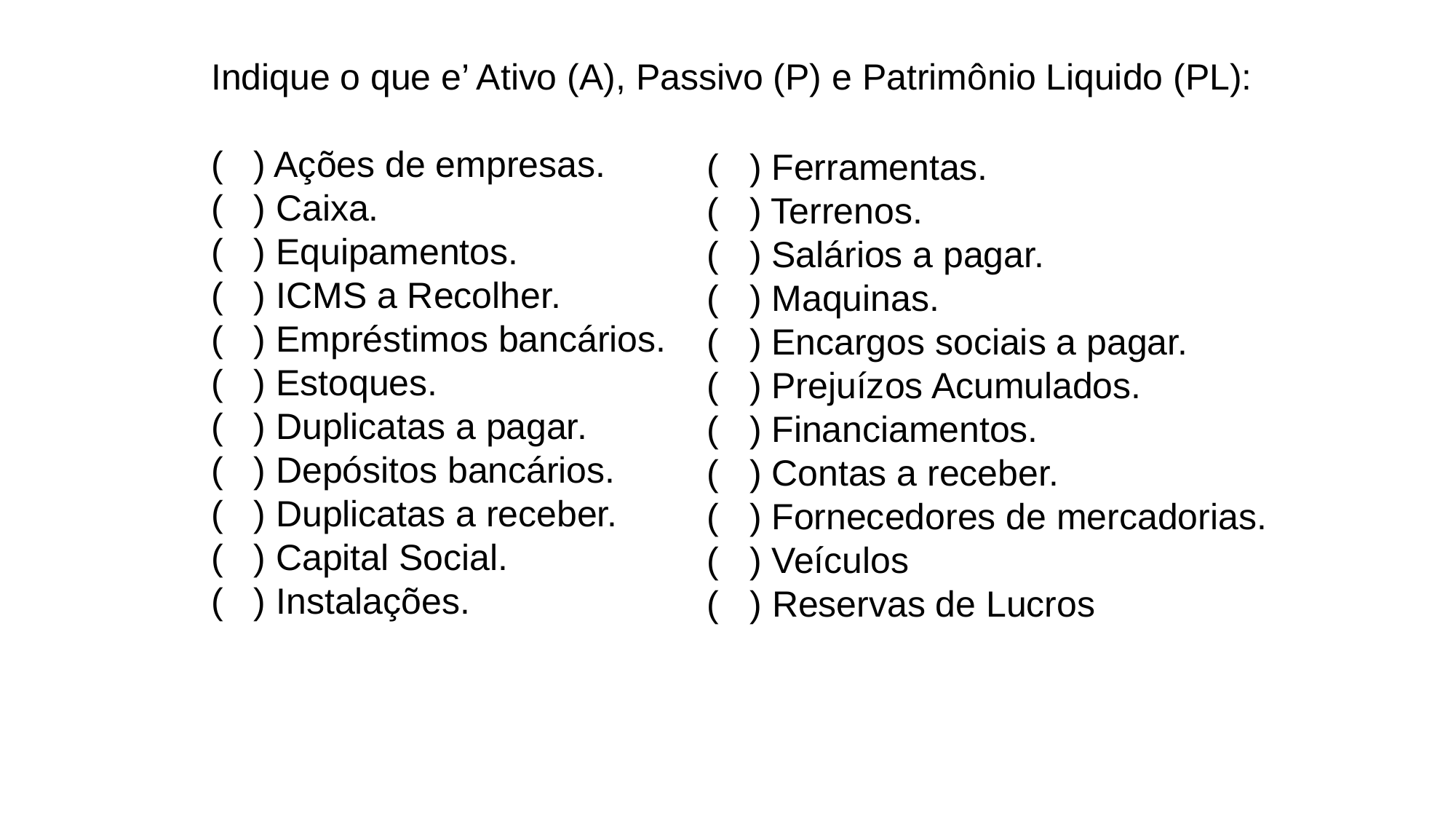

Indique o que e’ Ativo (A), Passivo (P) e Patrimônio Liquido (PL):

(   ) Ações de empresas.
(   ) Caixa.
(   ) Equipamentos.
(   ) ICMS a Recolher.
(   ) Empréstimos bancários.
(   ) Estoques.
(   ) Duplicatas a pagar.
(   ) Depósitos bancários.
(   ) Duplicatas a receber.
(   ) Capital Social.
(   ) Instalações.
(   ) Ferramentas.
(   ) Terrenos.
(   ) Salários a pagar.
(   ) Maquinas.
(   ) Encargos sociais a pagar.
(   ) Prejuízos Acumulados.
(   ) Financiamentos.
(   ) Contas a receber.
(   ) Fornecedores de mercadorias.
(   ) Veículos
(   ) Reservas de Lucros